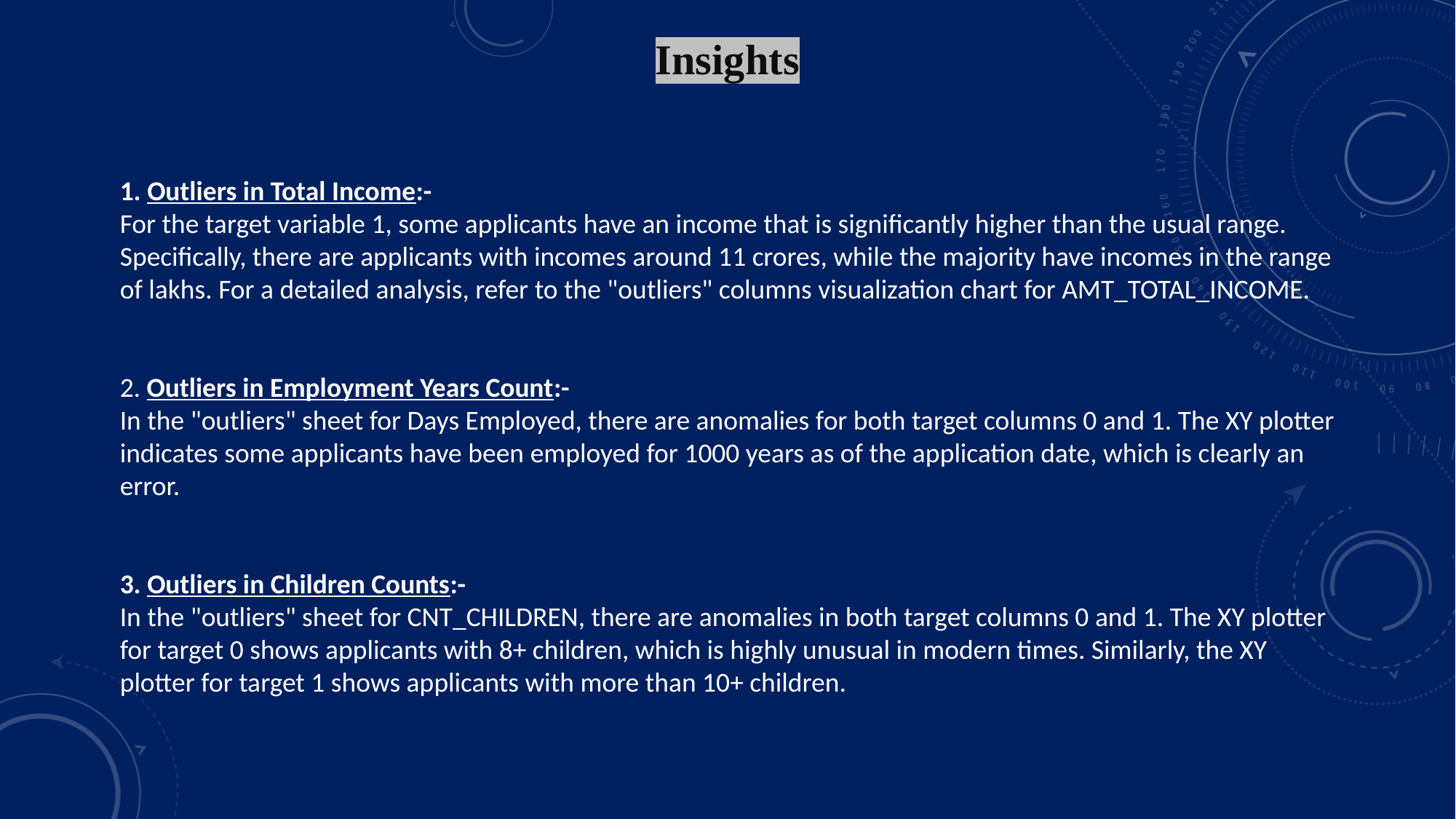

Insights
1. Outliers in Total Income:-
For the target variable 1, some applicants have an income that is significantly higher than the usual range. Specifically, there are applicants with incomes around 11 crores, while the majority have incomes in the range of lakhs. For a detailed analysis, refer to the "outliers" columns visualization chart for AMT_TOTAL_INCOME.

2. Outliers in Employment Years Count:-
In the "outliers" sheet for Days Employed, there are anomalies for both target columns 0 and 1. The XY plotter indicates some applicants have been employed for 1000 years as of the application date, which is clearly an error.

3. Outliers in Children Counts:-
In the "outliers" sheet for CNT_CHILDREN, there are anomalies in both target columns 0 and 1. The XY plotter for target 0 shows applicants with 8+ children, which is highly unusual in modern times. Similarly, the XY plotter for target 1 shows applicants with more than 10+ children.